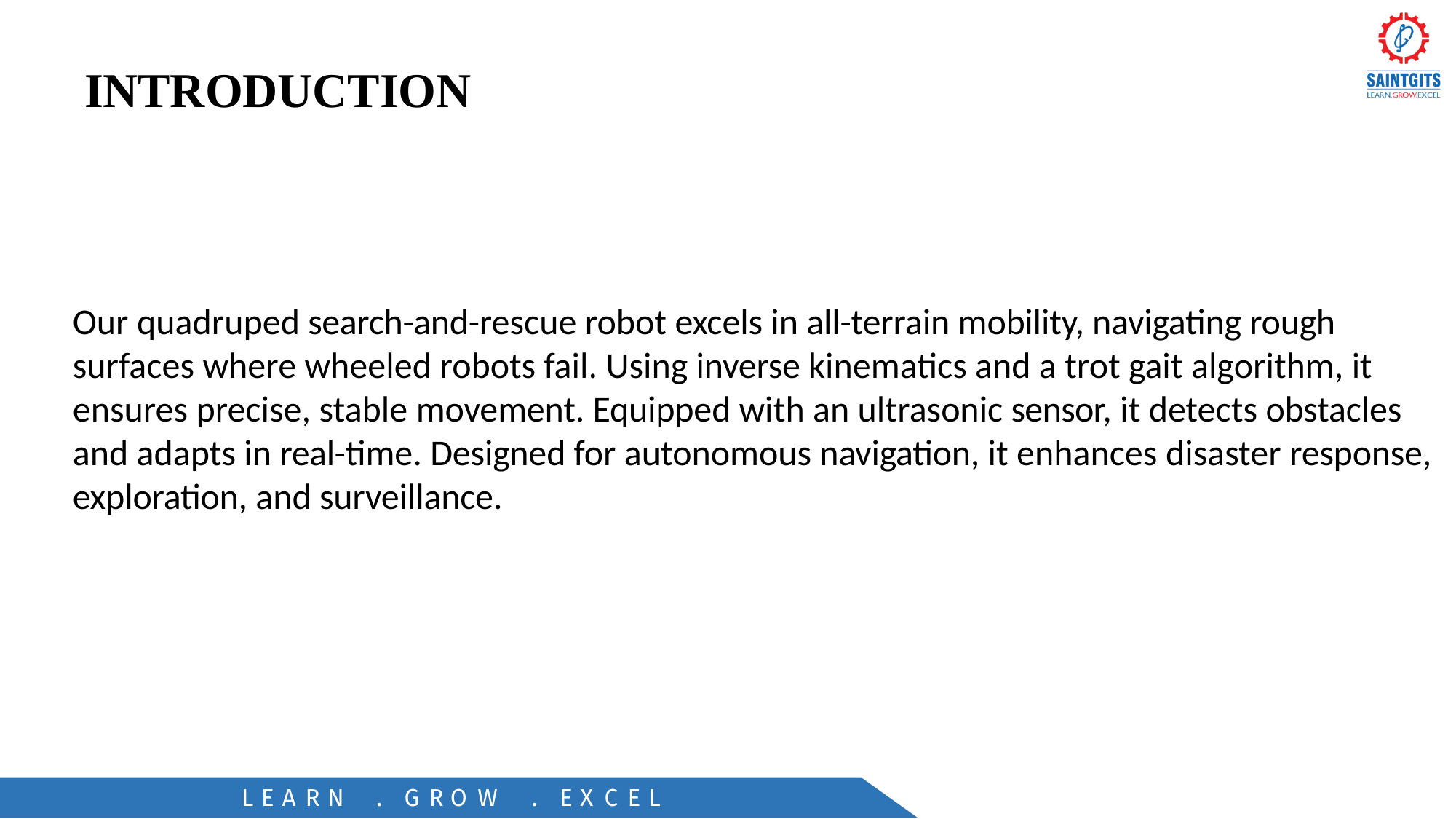

# INTRODUCTION
Our quadruped search-and-rescue robot excels in all-terrain mobility, navigating rough surfaces where wheeled robots fail. Using inverse kinematics and a trot gait algorithm, it ensures precise, stable movement. Equipped with an ultrasonic sensor, it detects obstacles and adapts in real-time. Designed for autonomous navigation, it enhances disaster response, exploration, and surveillance.
L E A R N
.
G R O W
.
E X C E L